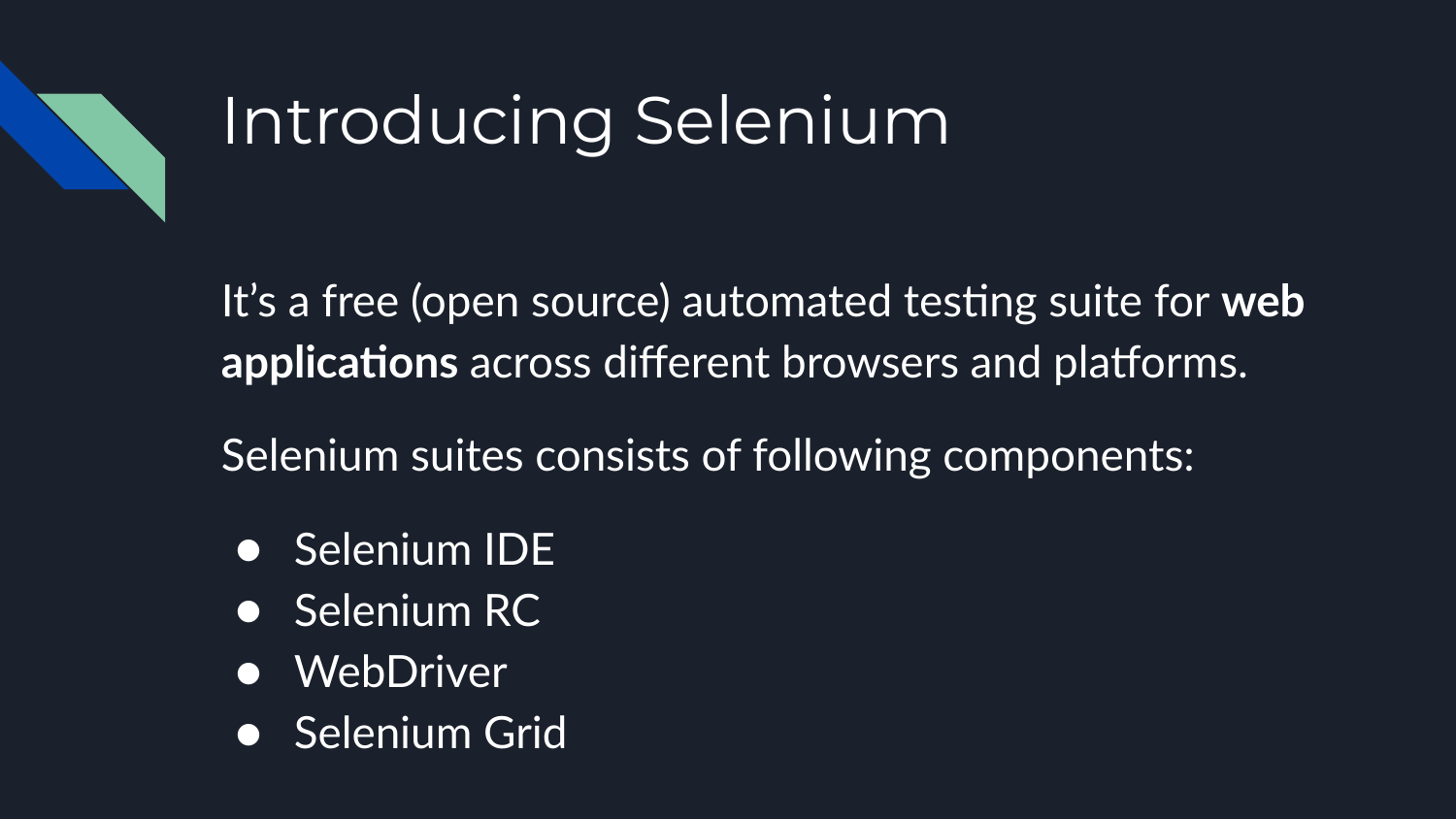

# Introducing Selenium
It’s a free (open source) automated testing suite for web applications across different browsers and platforms.
Selenium suites consists of following components:
Selenium IDE
Selenium RC
WebDriver
Selenium Grid